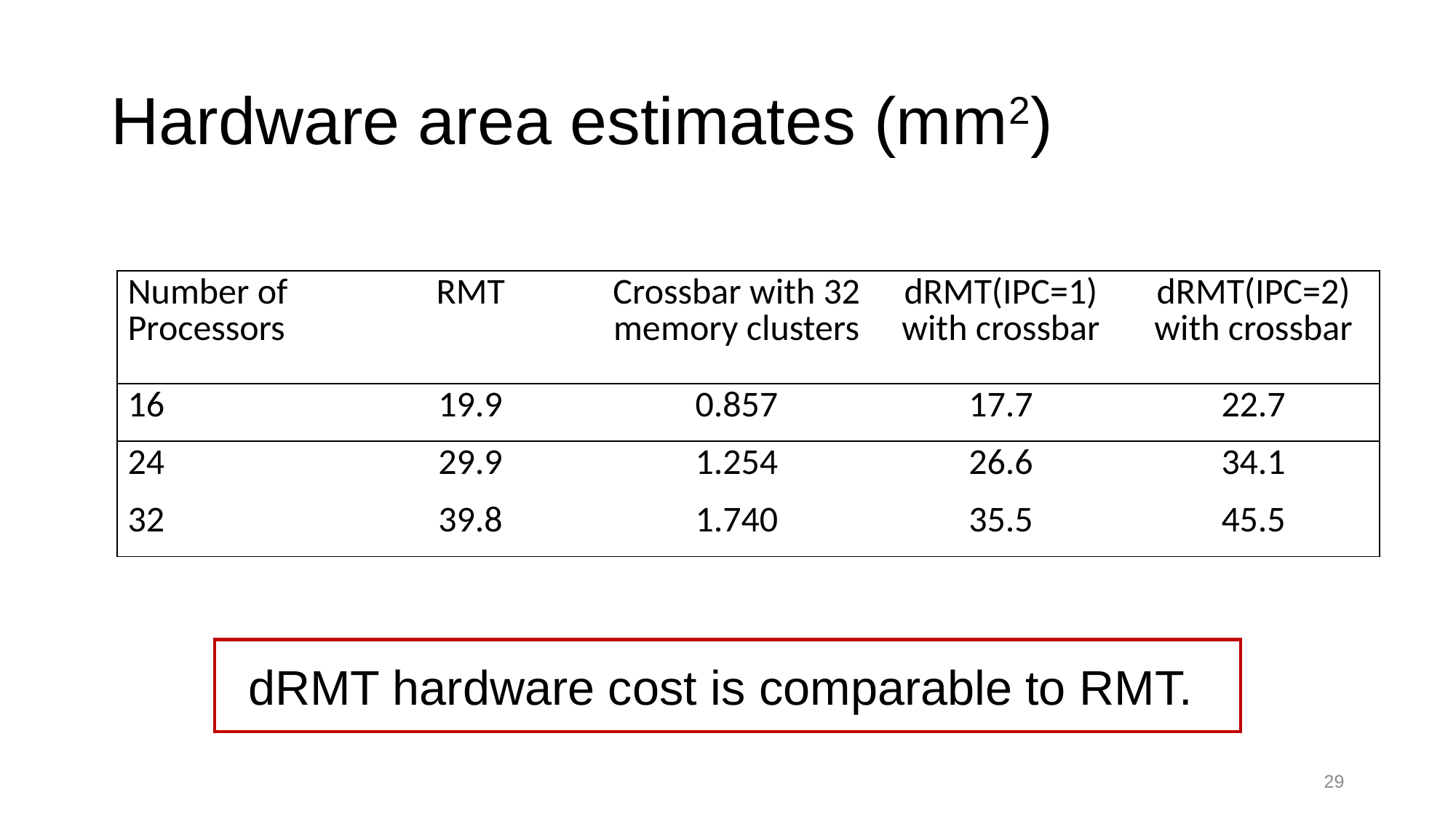

# Hardware area estimates (mm2)
| Number of Processors | RMT | Crossbar with 32 memory clusters | dRMT(IPC=1) with crossbar | dRMT(IPC=2) with crossbar |
| --- | --- | --- | --- | --- |
| 16 | 19.9 | 0.857 | 17.7 | 22.7 |
| 24 | 29.9 | 1.254 | 26.6 | 34.1 |
| 32 | 39.8 | 1.740 | 35.5 | 45.5 |
dRMT hardware cost is comparable to RMT.
29